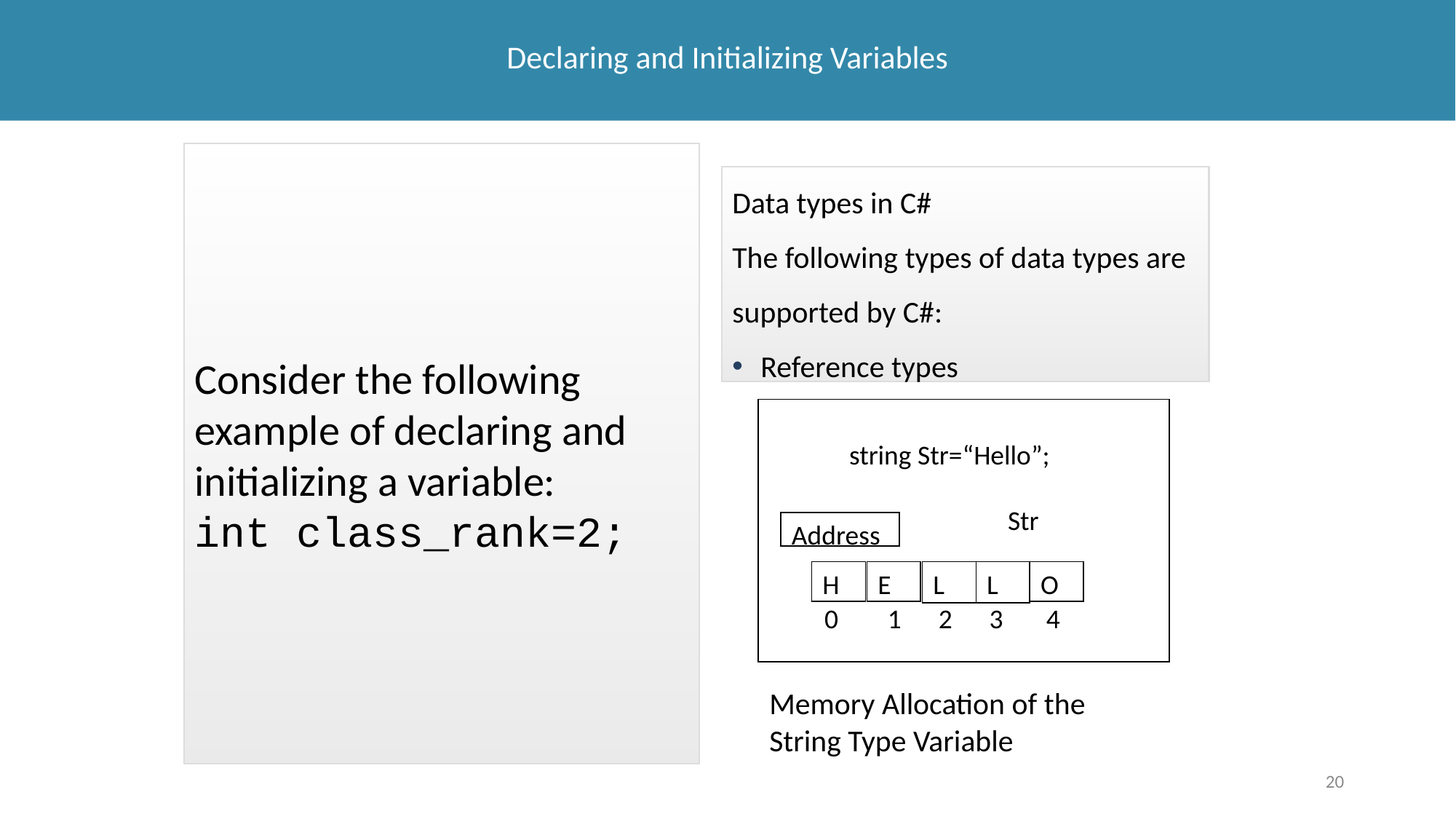

# Declaring and Initializing Variables
Consider the following example of declaring and initializing a variable:
int class_rank=2;
Data types in C#
The following types of data types are supported by C#:
Reference types

             string Str=“Hello”;

	                     Str

         0        1      2      3       4
Address
H
E
L
L

O
Memory Allocation of the String Type Variable
20